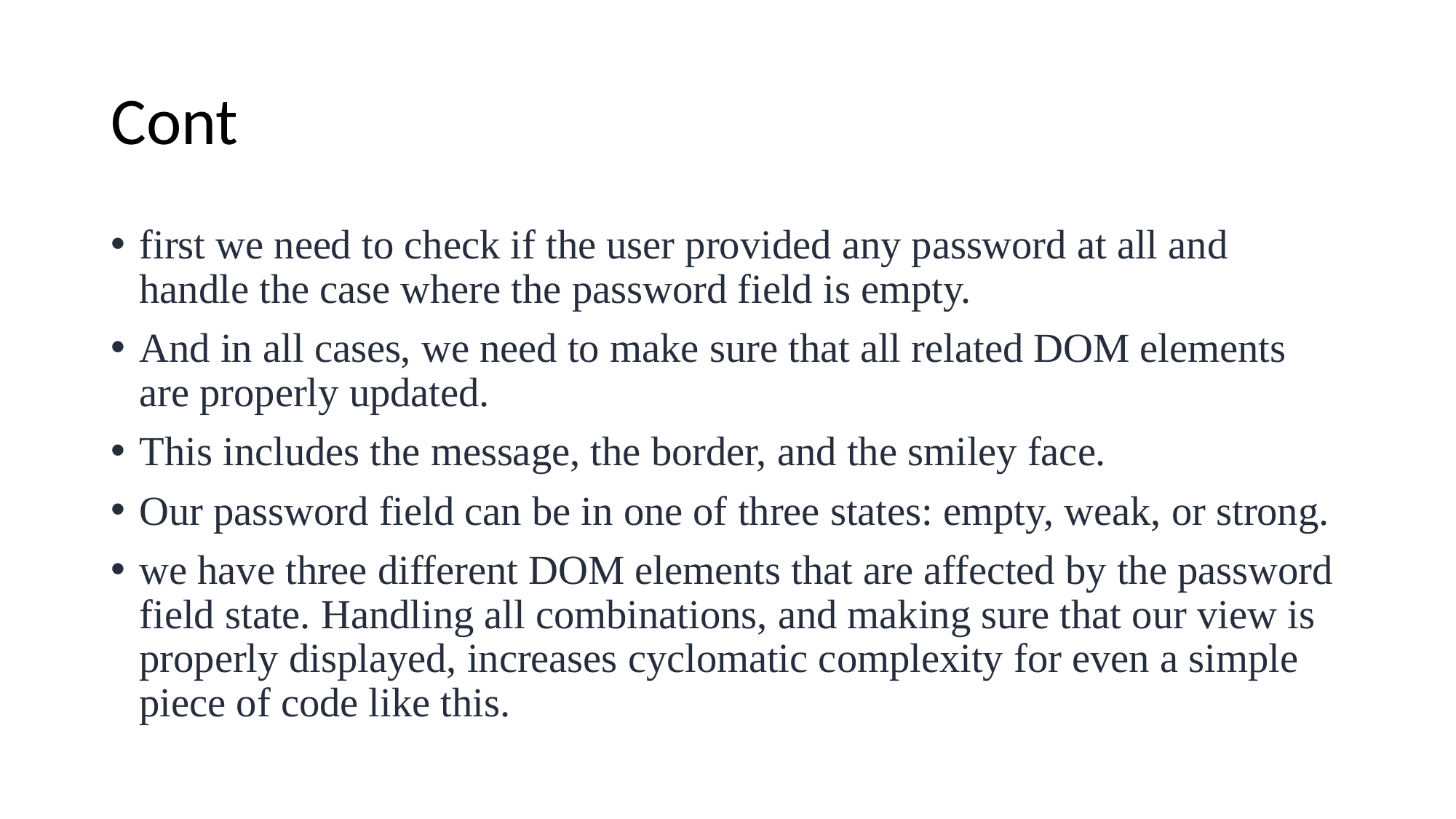

# Cont
first we need to check if the user provided any password at all and handle the case where the password field is empty.
And in all cases, we need to make sure that all related DOM elements are properly updated.
This includes the message, the border, and the smiley face.
Our password field can be in one of three states: empty, weak, or strong.
we have three different DOM elements that are affected by the password field state. Handling all combinations, and making sure that our view is properly displayed, increases cyclomatic complexity for even a simple piece of code like this.